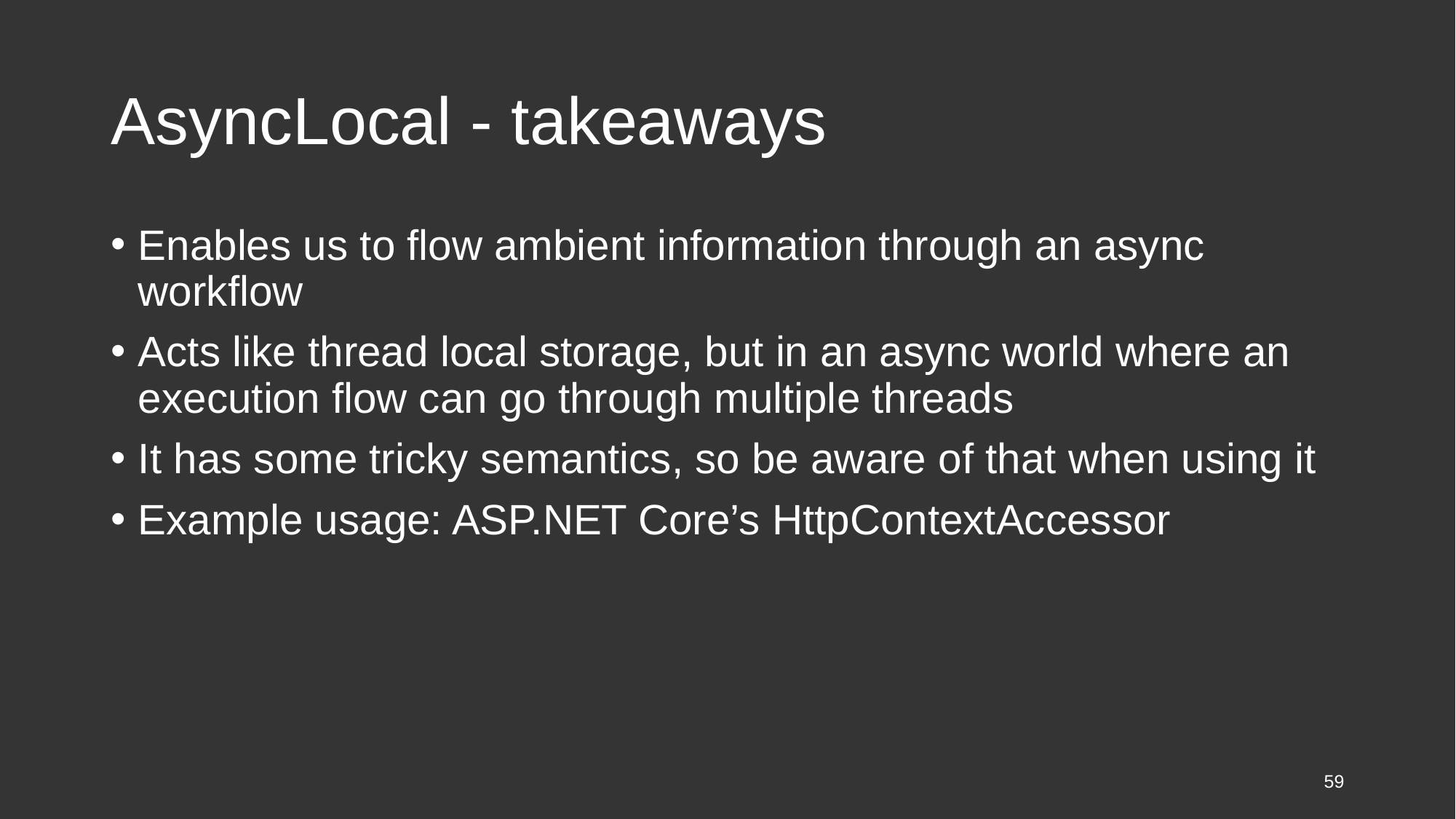

# AsyncLocal - takeaways
Enables us to flow ambient information through an async workflow
Acts like thread local storage, but in an async world where an execution flow can go through multiple threads
It has some tricky semantics, so be aware of that when using it
Example usage: ASP.NET Core’s HttpContextAccessor

59